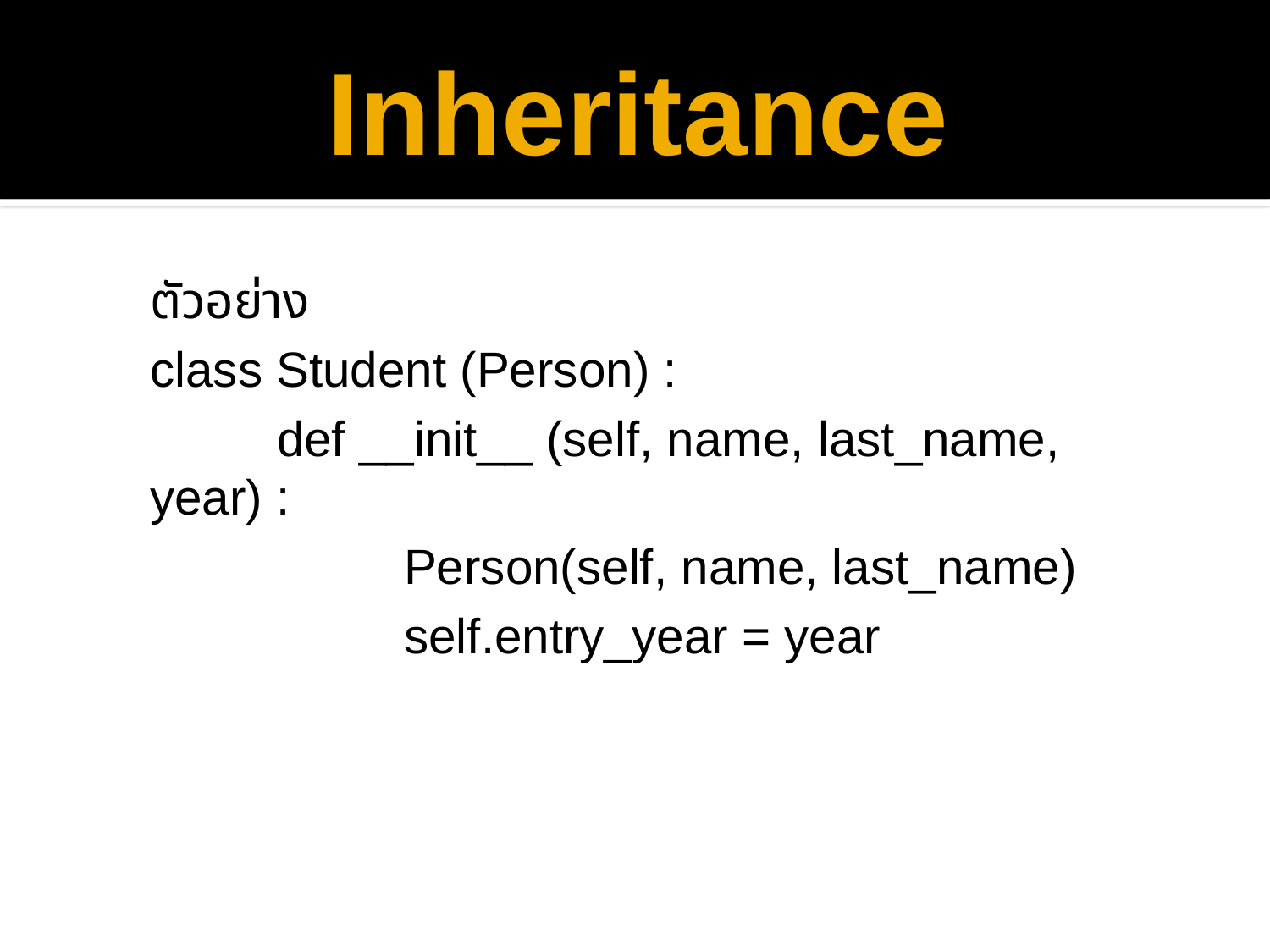

# Inheritance
ตัวอย่าง
class Student (Person) :
	def __init__ (self, name, last_name, year) :
		Person(self, name, last_name)
		self.entry_year = year